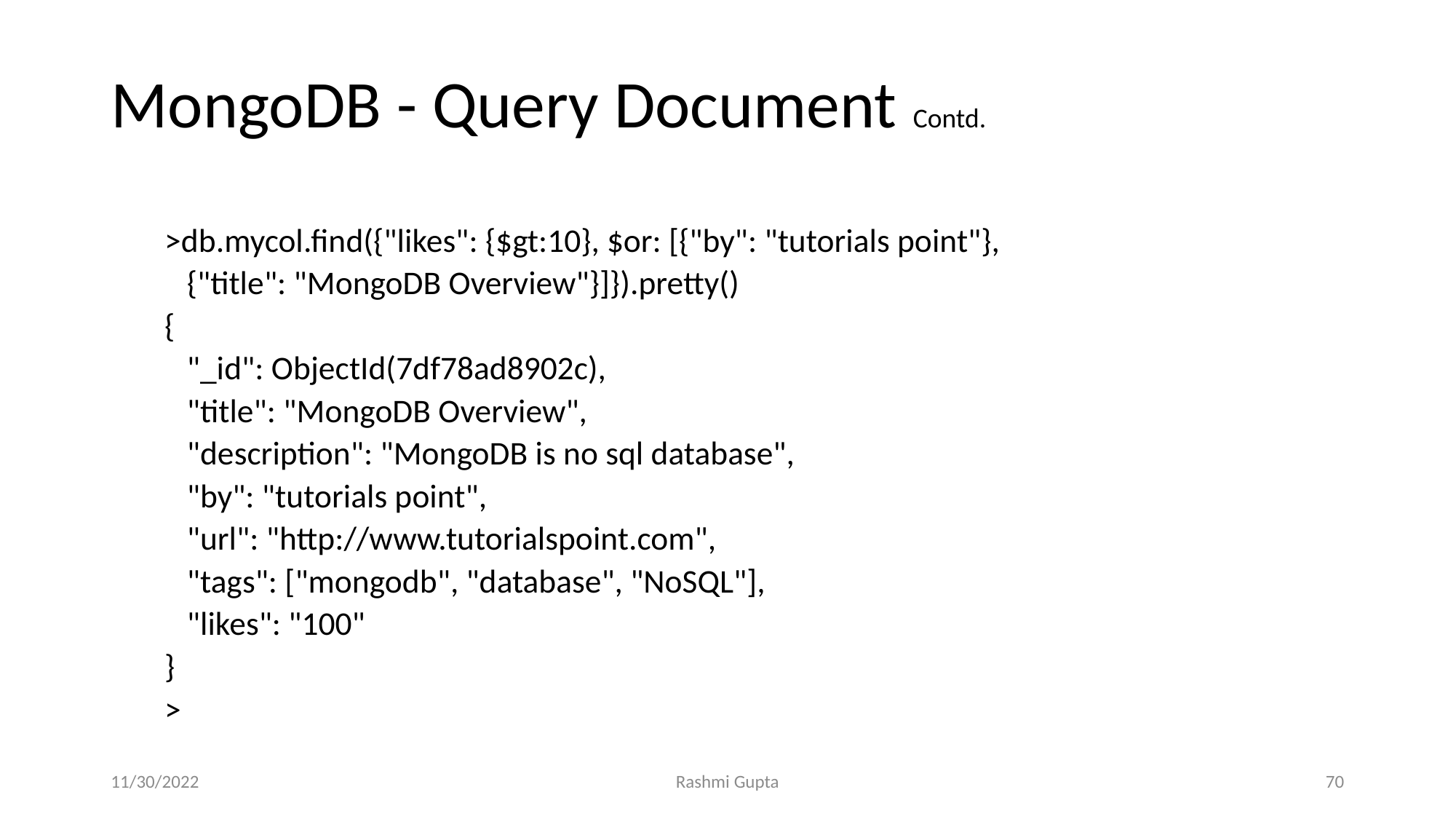

# MongoDB - Query Document Contd.
>db.mycol.find({"likes": {$gt:10}, $or: [{"by": "tutorials point"},
   {"title": "MongoDB Overview"}]}).pretty()
{
   "_id": ObjectId(7df78ad8902c),
   "title": "MongoDB Overview",
   "description": "MongoDB is no sql database",
   "by": "tutorials point",
   "url": "http://www.tutorialspoint.com",
   "tags": ["mongodb", "database", "NoSQL"],
   "likes": "100"
}
>
11/30/2022
Rashmi Gupta
70